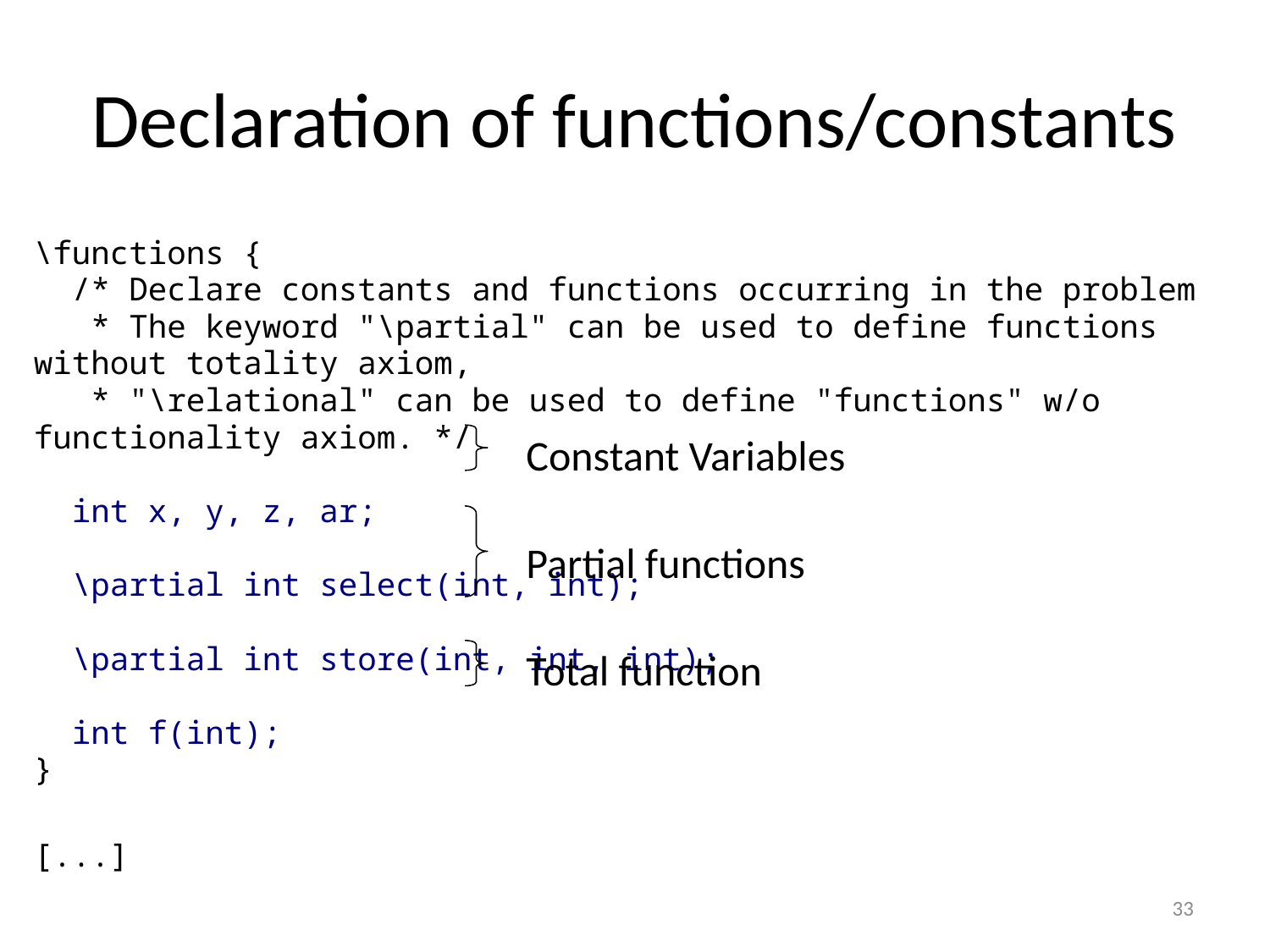

# Declaration of functions/constants
\functions {
  /* Declare constants and functions occurring in the problem
   * The keyword "\partial" can be used to define functions without totality axiom,
   * "\relational" can be used to define "functions" w/o functionality axiom. */

  int x, y, z, ar;

  \partial int select(int, int);

  \partial int store(int, int, int);

  int f(int);
}

[...]

Constant Variables

Partial functions
Total function

33